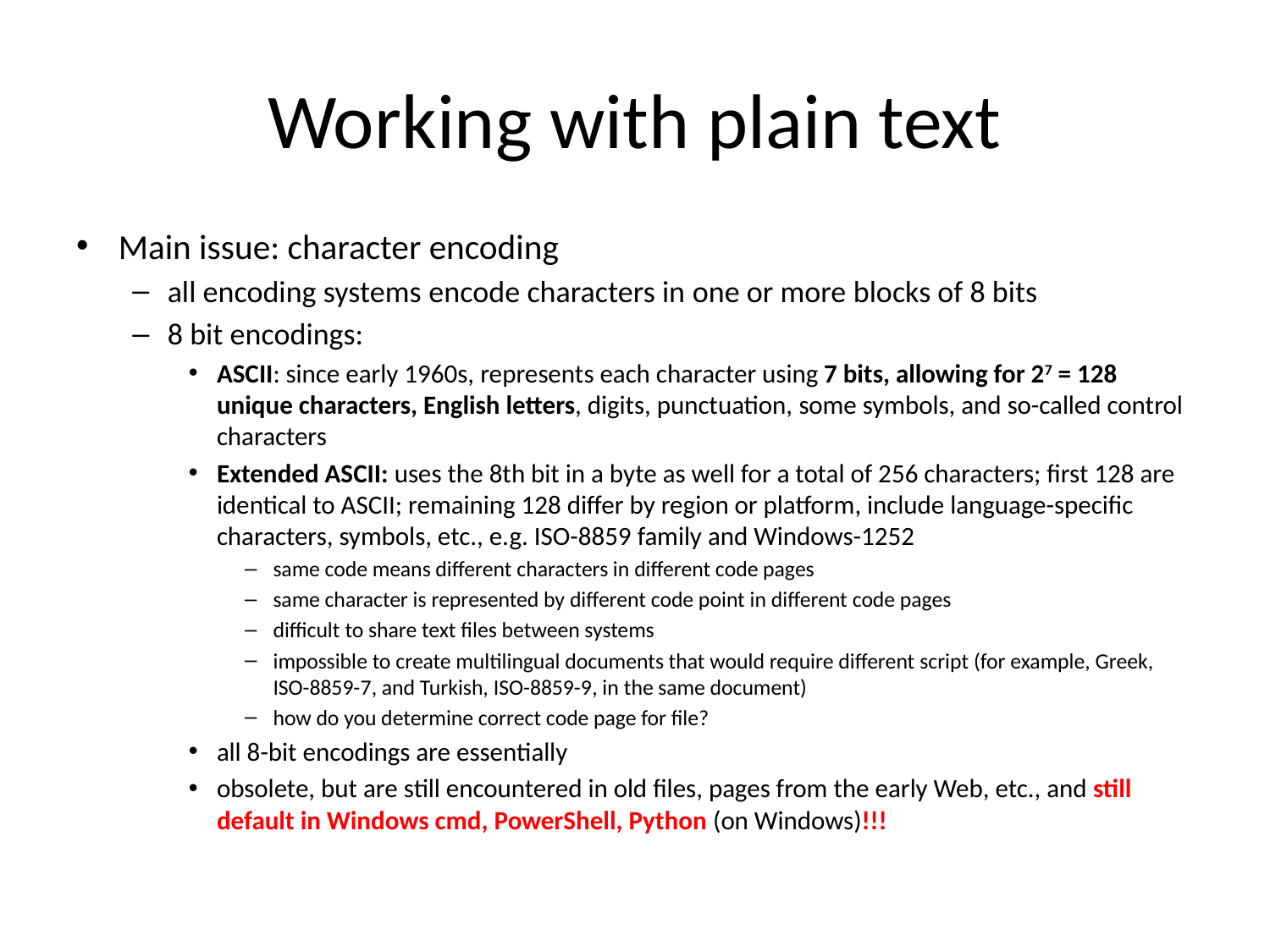

# Working with plain text
Main issue: character encoding
all encoding systems encode characters in one or more blocks of 8 bits
8 bit encodings:
ASCII: since early 1960s, represents each character using 7 bits, allowing for 27 = 128 unique characters, English letters, digits, punctuation, some symbols, and so-called control characters
Extended ASCII: uses the 8th bit in a byte as well for a total of 256 characters; first 128 are identical to ASCII; remaining 128 differ by region or platform, include language-specific characters, symbols, etc., e.g. ISO-8859 family and Windows-1252
same code means different characters in different code pages
same character is represented by different code point in different code pages
difficult to share text files between systems
impossible to create multilingual documents that would require different script (for example, Greek, ISO-8859-7, and Turkish, ISO-8859-9, in the same document)
how do you determine correct code page for file?
all 8-bit encodings are essentially
obsolete, but are still encountered in old files, pages from the early Web, etc., and still default in Windows cmd, PowerShell, Python (on Windows)!!!